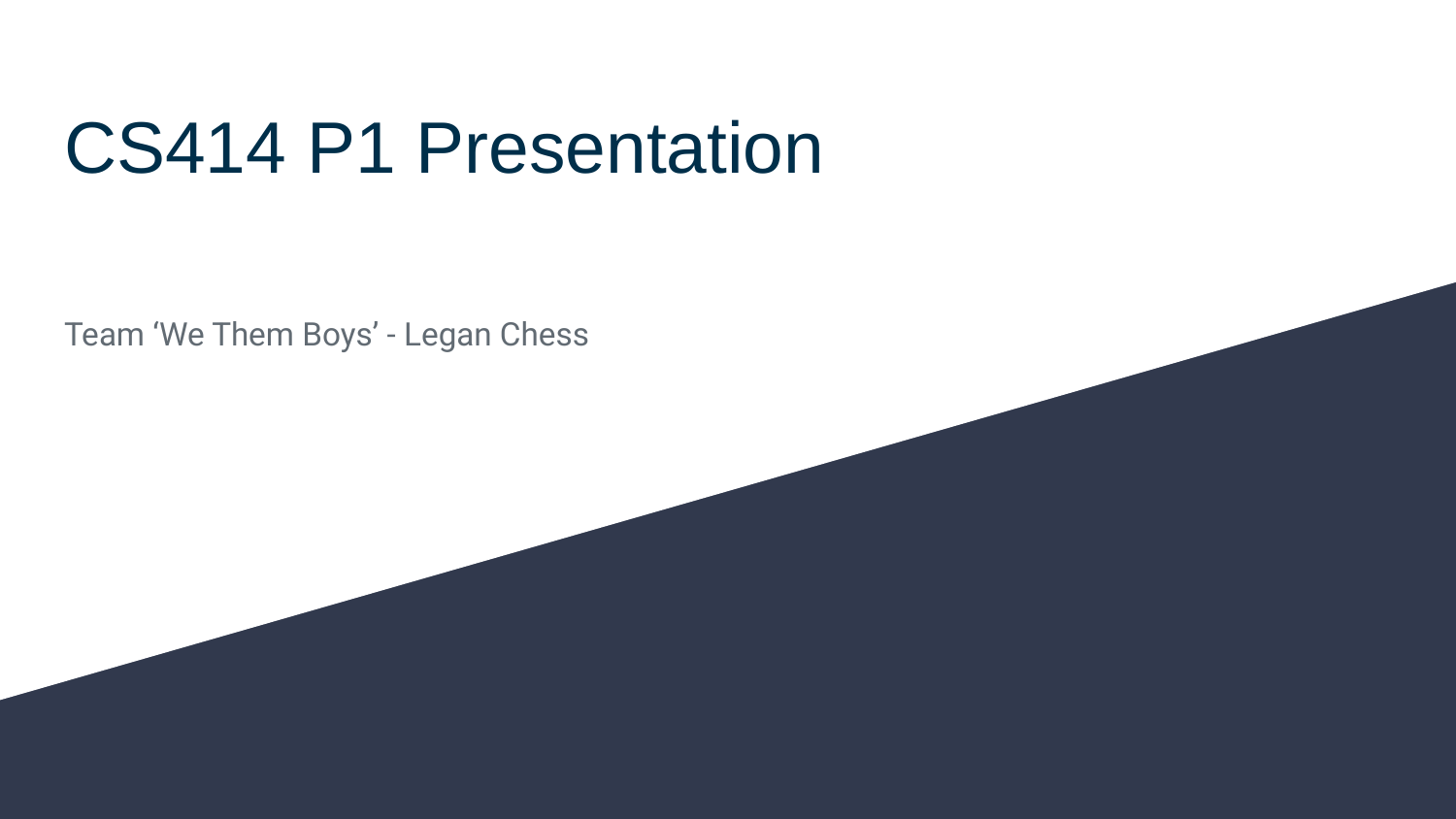

# CS414 P1 Presentation
Team ‘We Them Boys’ - Legan Chess